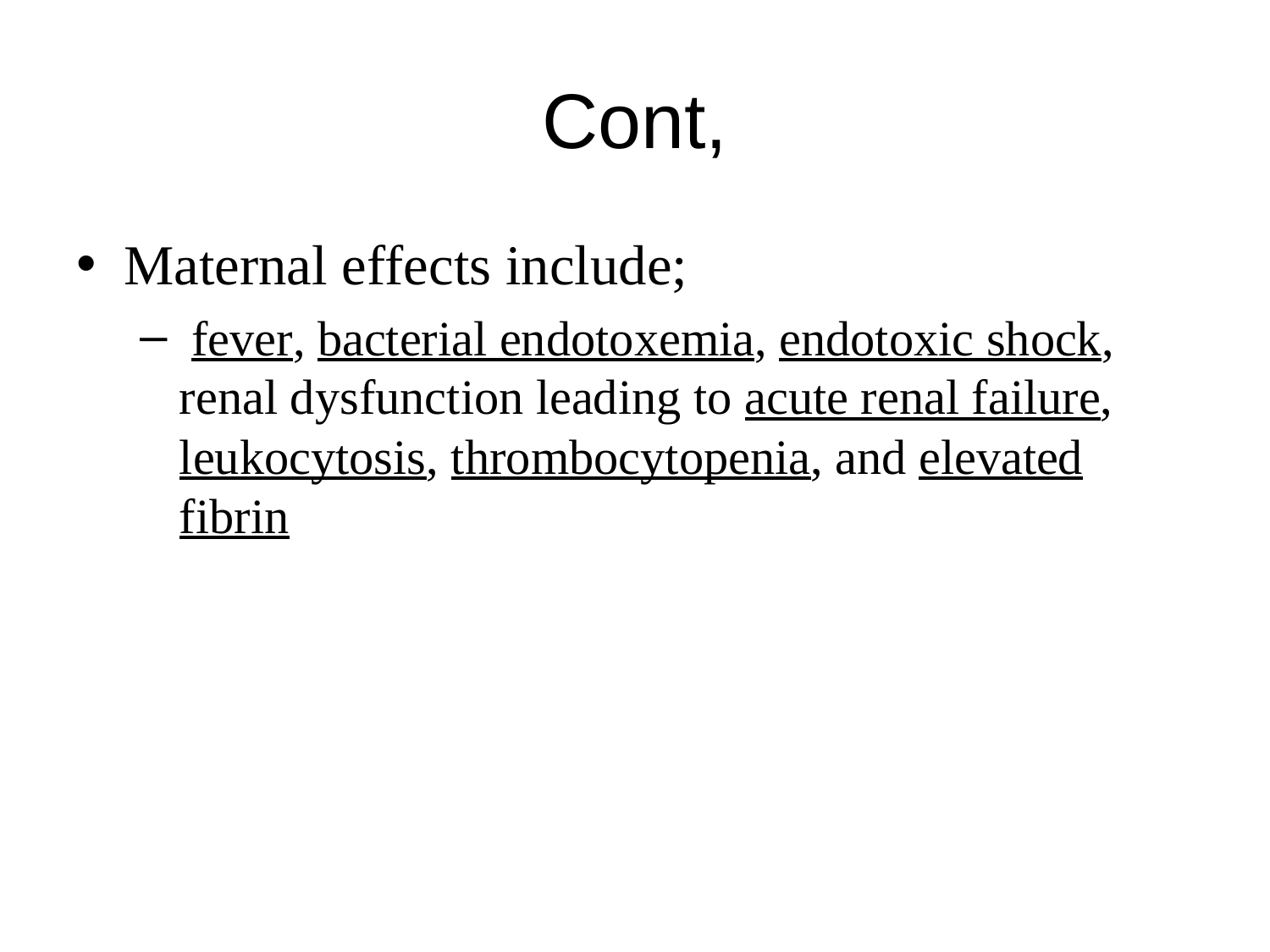

# Cont,
Maternal effects include;
 fever, bacterial endotoxemia, endotoxic shock, renal dysfunction leading to acute renal failure, leukocytosis, thrombocytopenia, and elevated fibrin